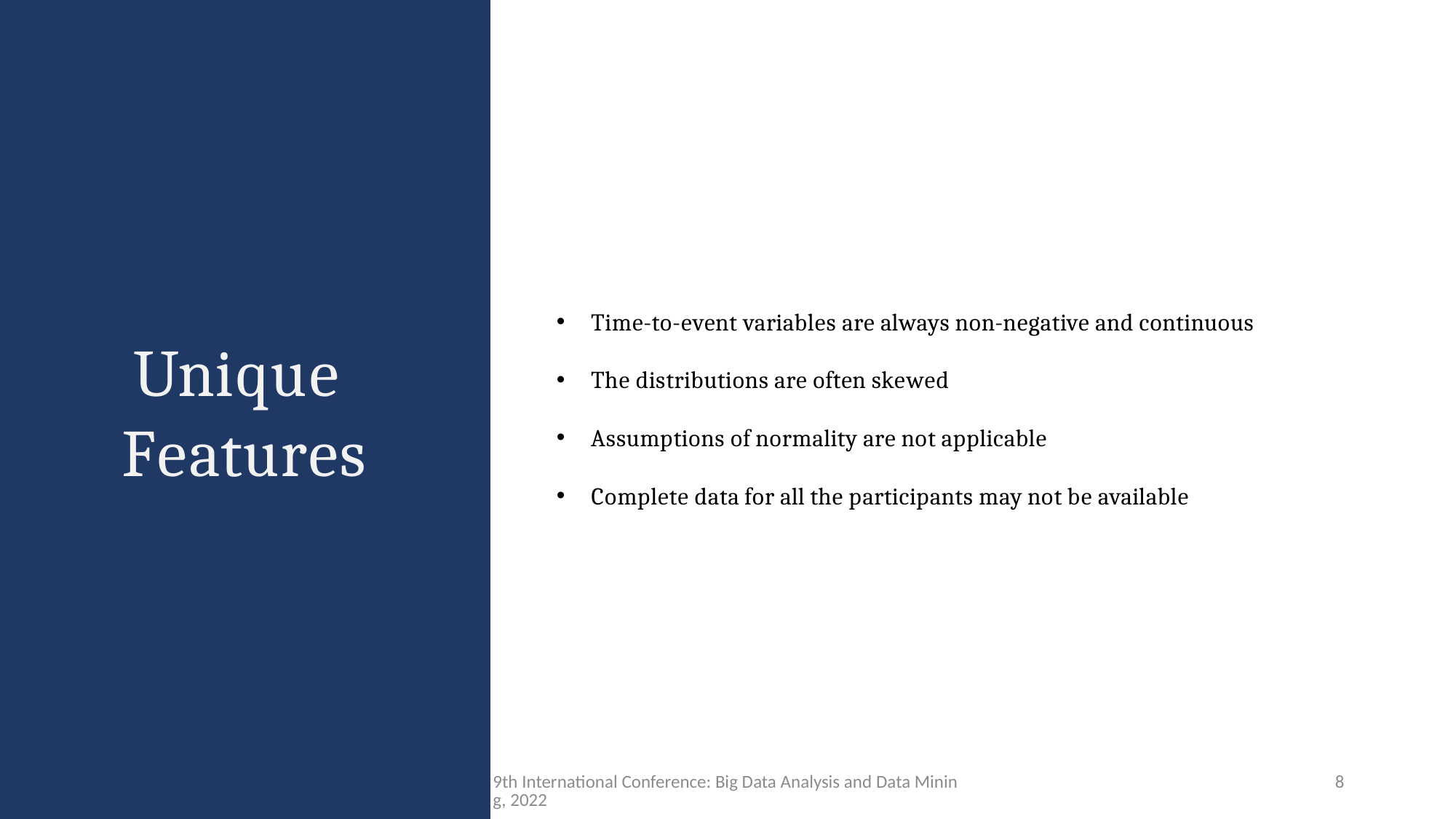

Unique
Features
Time-to-event variables are always non-negative and continuous

The distributions are often skewed

Assumptions of normality are not applicable

Complete data for all the participants may not be available
9th International Conference: Big Data Analysis and Data Mining, 2022
8